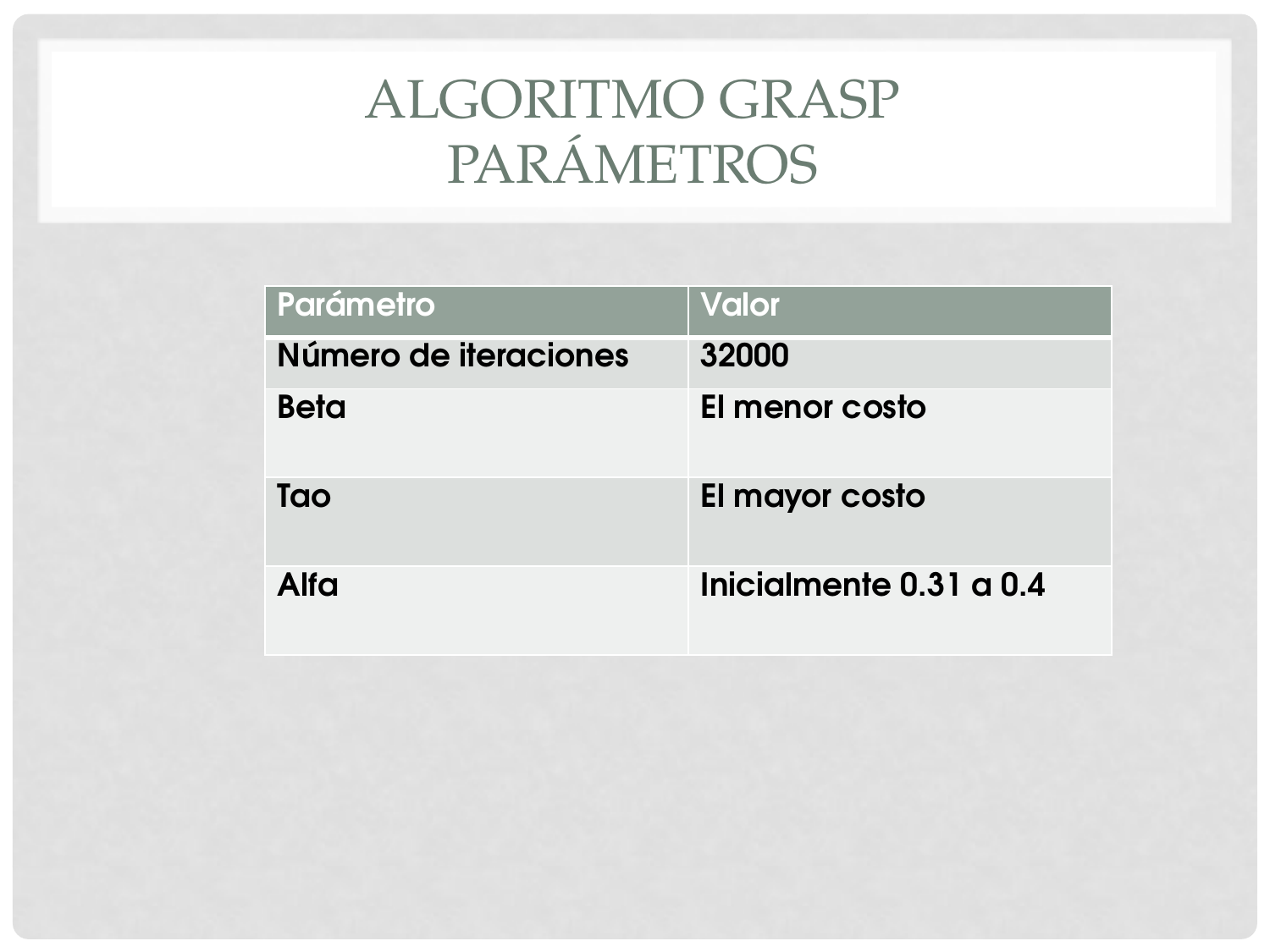

# Algoritmo GRASP Parámetros
| Parámetro | Valor |
| --- | --- |
| Número de iteraciones | 32000 |
| Beta | El menor costo |
| Tao | El mayor costo |
| Alfa | Inicialmente 0.31 a 0.4 |